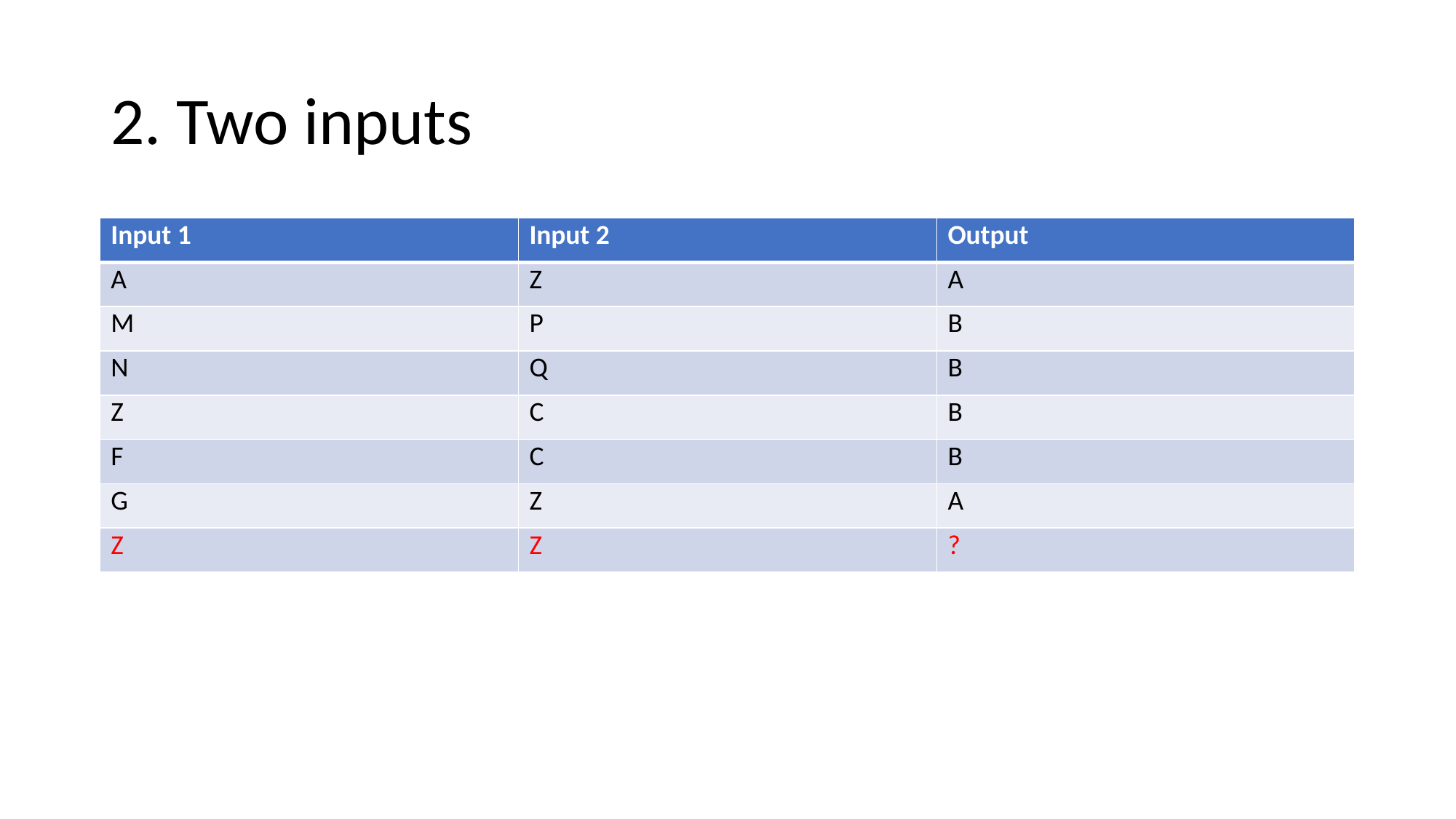

# 2. Two inputs
| Input 1 | Input 2 | Output |
| --- | --- | --- |
| A | Z | A |
| M | P | B |
| N | Q | B |
| Z | C | B |
| F | C | B |
| G | Z | A |
| Z | Z | ? |